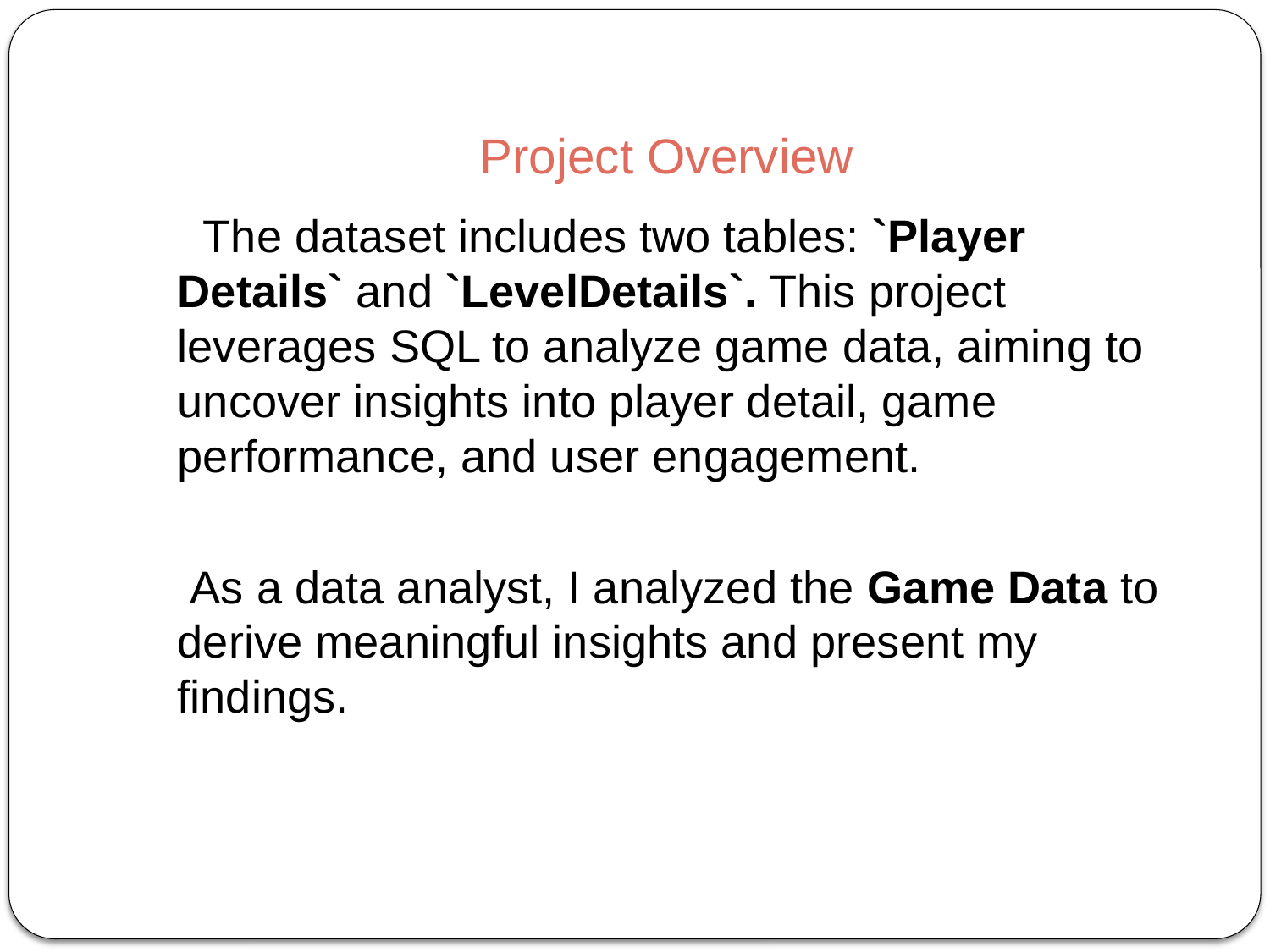

# Project Overview
     The dataset includes two tables: `Player Details` and `LevelDetails`. This project leverages SQL to analyze game data, aiming to uncover insights into player detail, game performance, and user engagement.

    As a data analyst, I analyzed the Game Data to derive meaningful insights and present my findings.